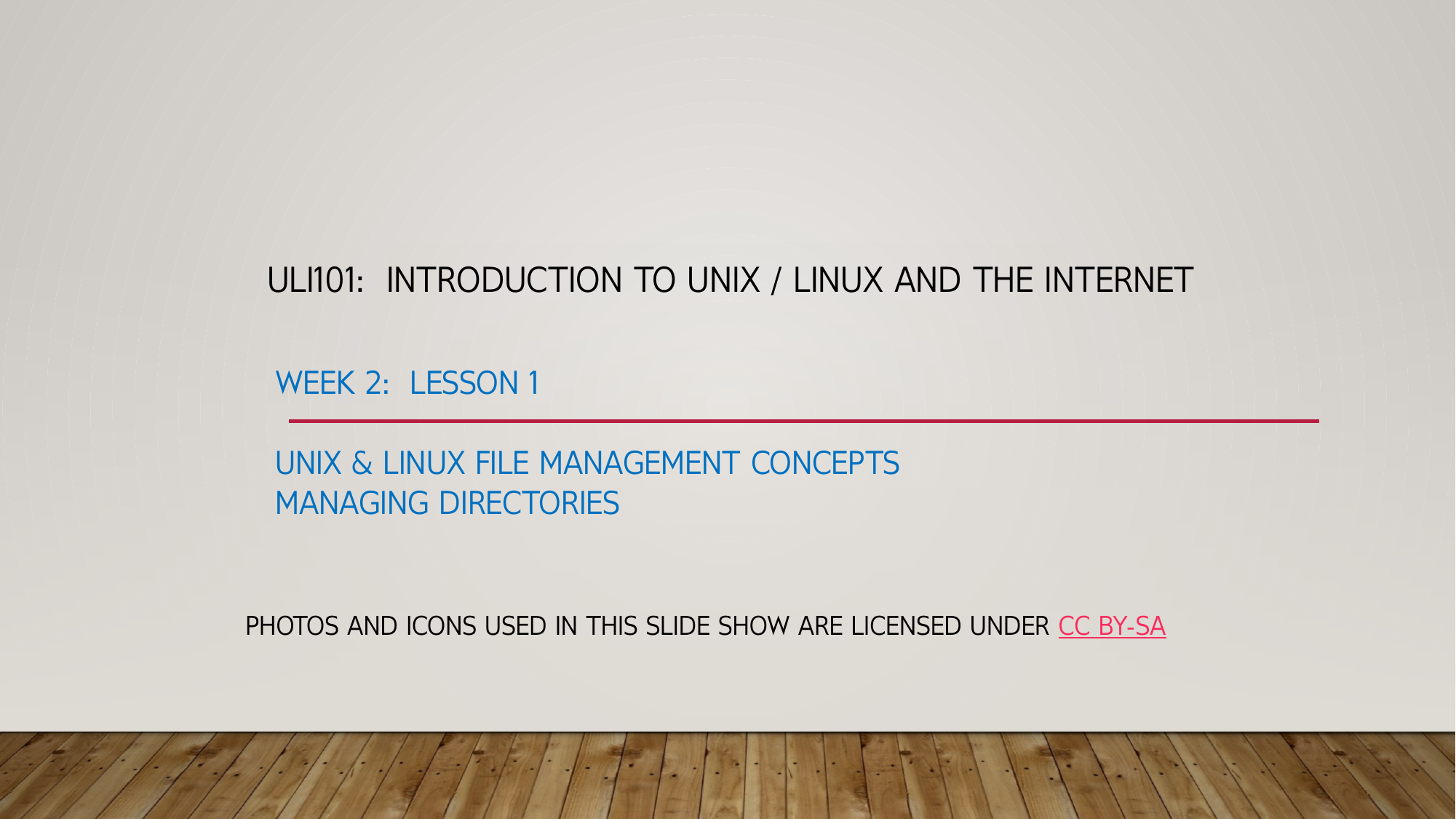

# ULI101:  Introduction to Unix / Linux and the Internet Week 2:  lesson 1 Unix & Linux file management concepts managing directories
Photos and icons used in this slide show are licensed under CC BY-SA